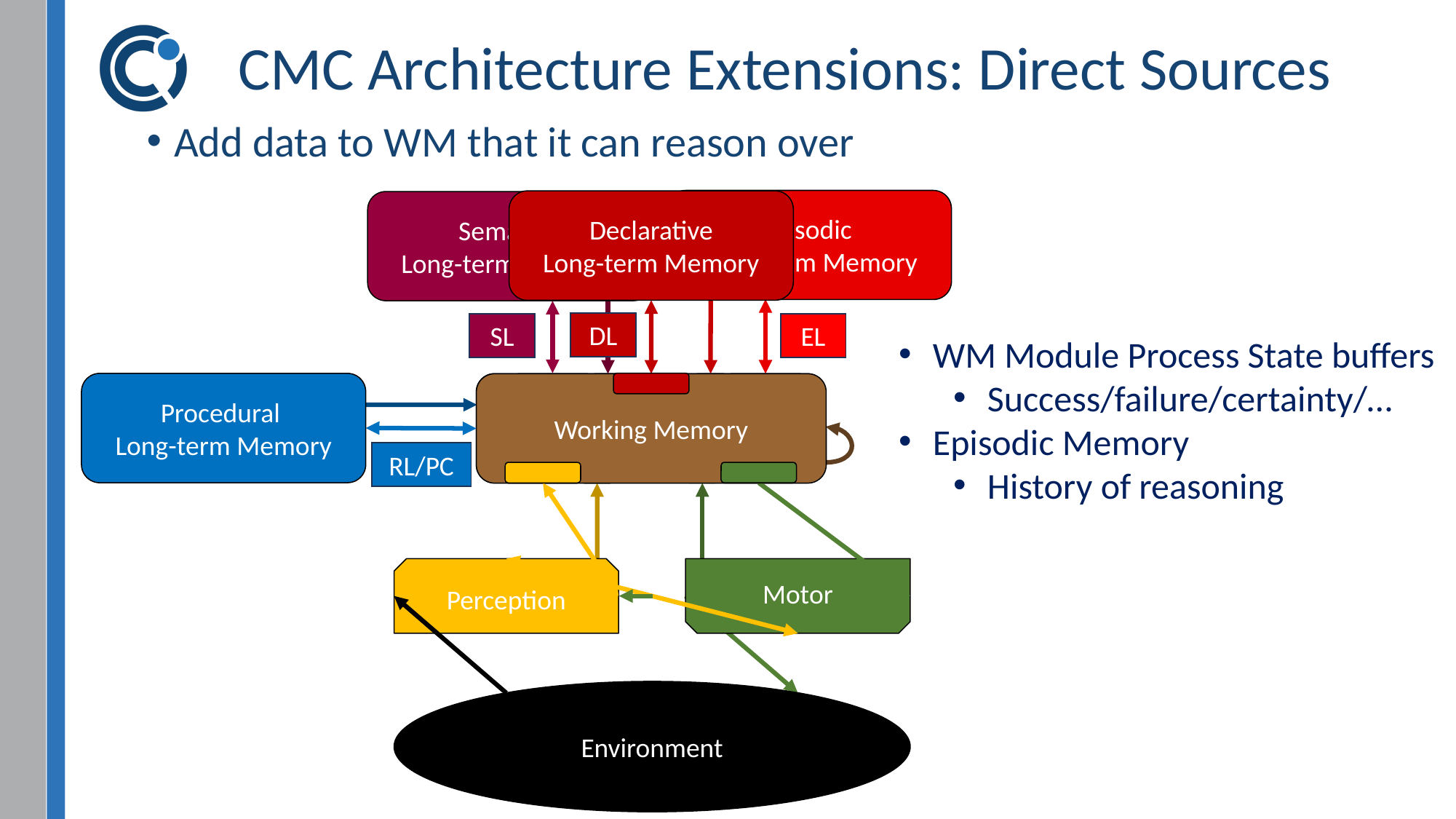

# CMC Architecture Extensions: Direct Sources
Add data to WM that it can reason over

Episodic
Long-term Memory
Declarative
Long-term Memory
Semantic
Long-term Memory
DL
SL
EL
WM Module Process State buffers
Success/failure/certainty/…
Episodic Memory
History of reasoning

Procedural
Long-term Memory
Working Memory
Working Memory

RL/PC

Perception
Motor
Environment